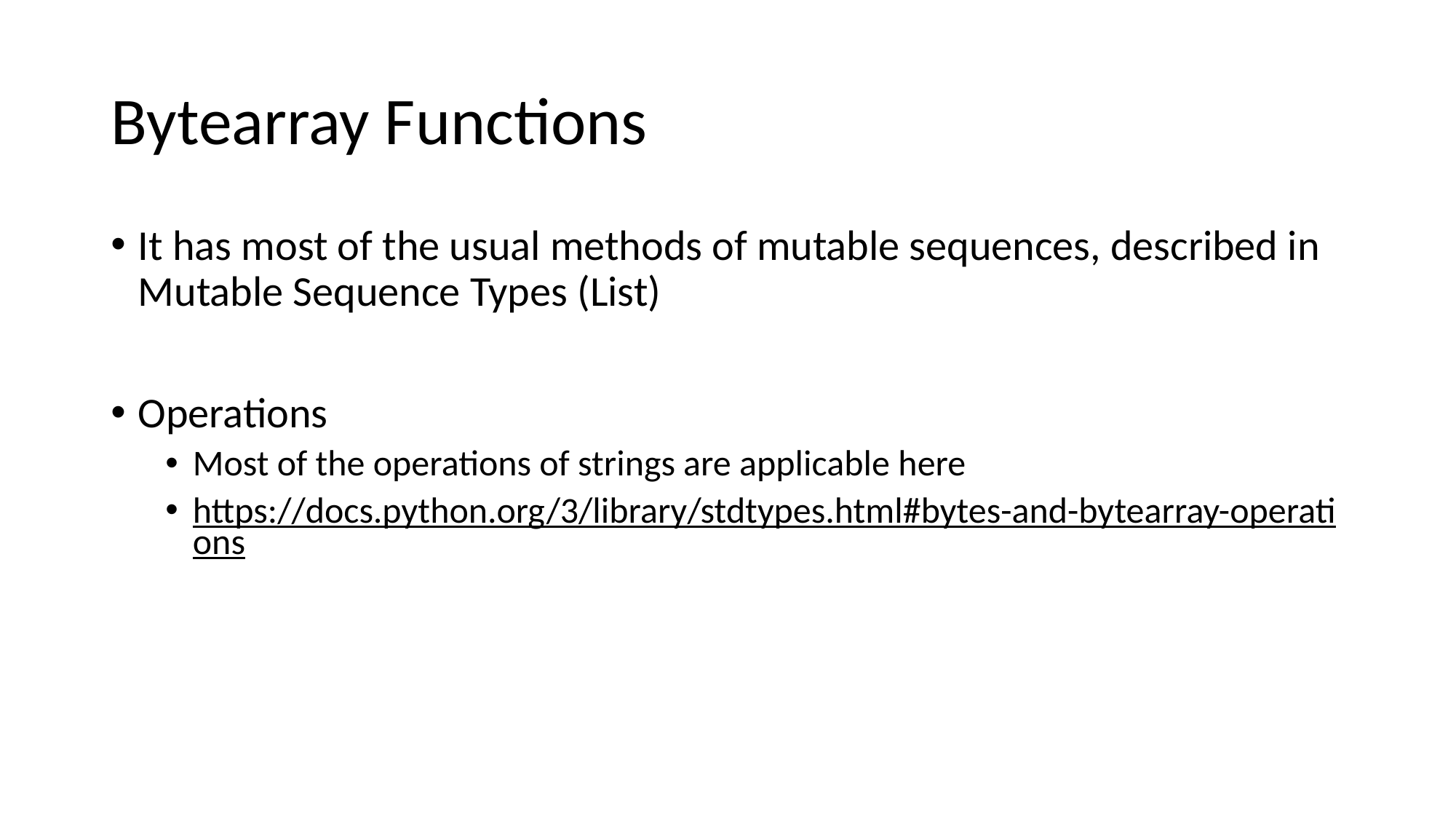

# Bytearray Functions
It has most of the usual methods of mutable sequences, described in Mutable Sequence Types (List)

Operations
Most of the operations of strings are applicable here
https://docs.python.org/3/library/stdtypes.html#bytes-and-bytearray-operations